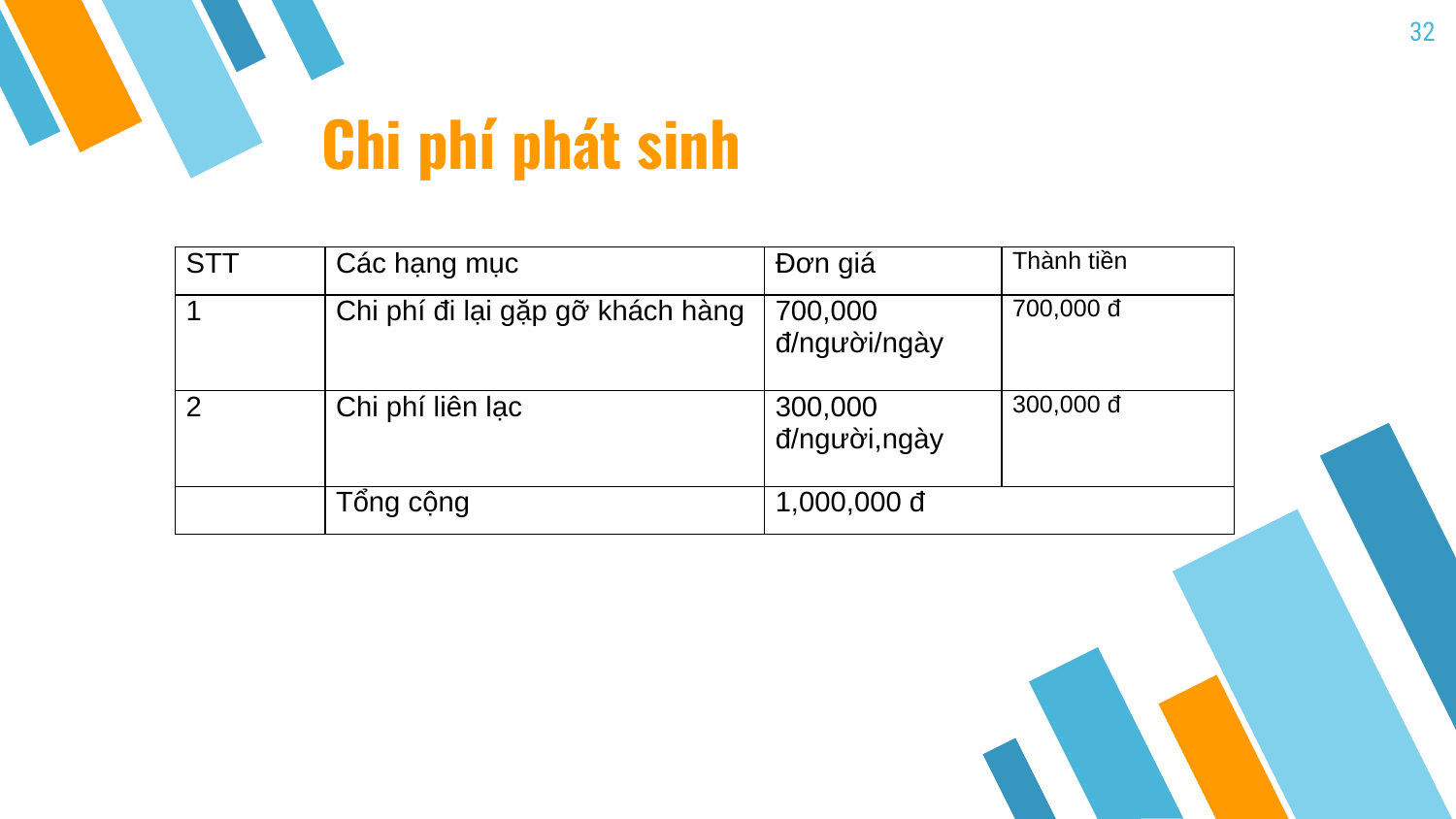

32
# Chi phí phát sinh
| STT | Các hạng mục | Đơn giá | Thành tiền |
| --- | --- | --- | --- |
| 1 | Chi phí đi lại gặp gỡ khách hàng | 700,000 đ/người/ngày | 700,000 đ |
| 2 | Chi phí liên lạc | 300,000 đ/người,ngày | 300,000 đ |
|  | Tổng cộng | 1,000,000 đ |  |